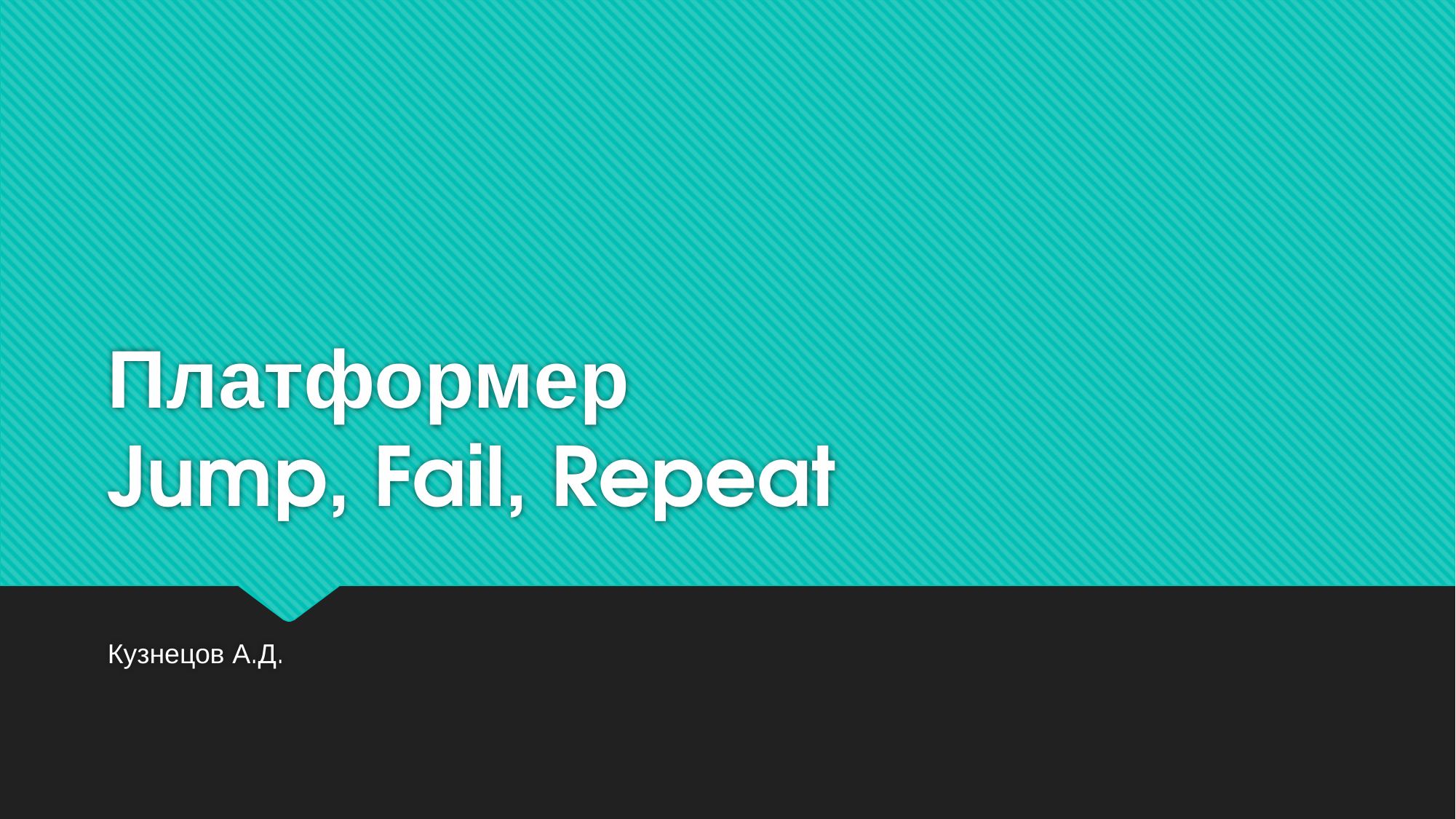

# Платформер Jump, Fail, Repeat
Кузнецов А.Д.